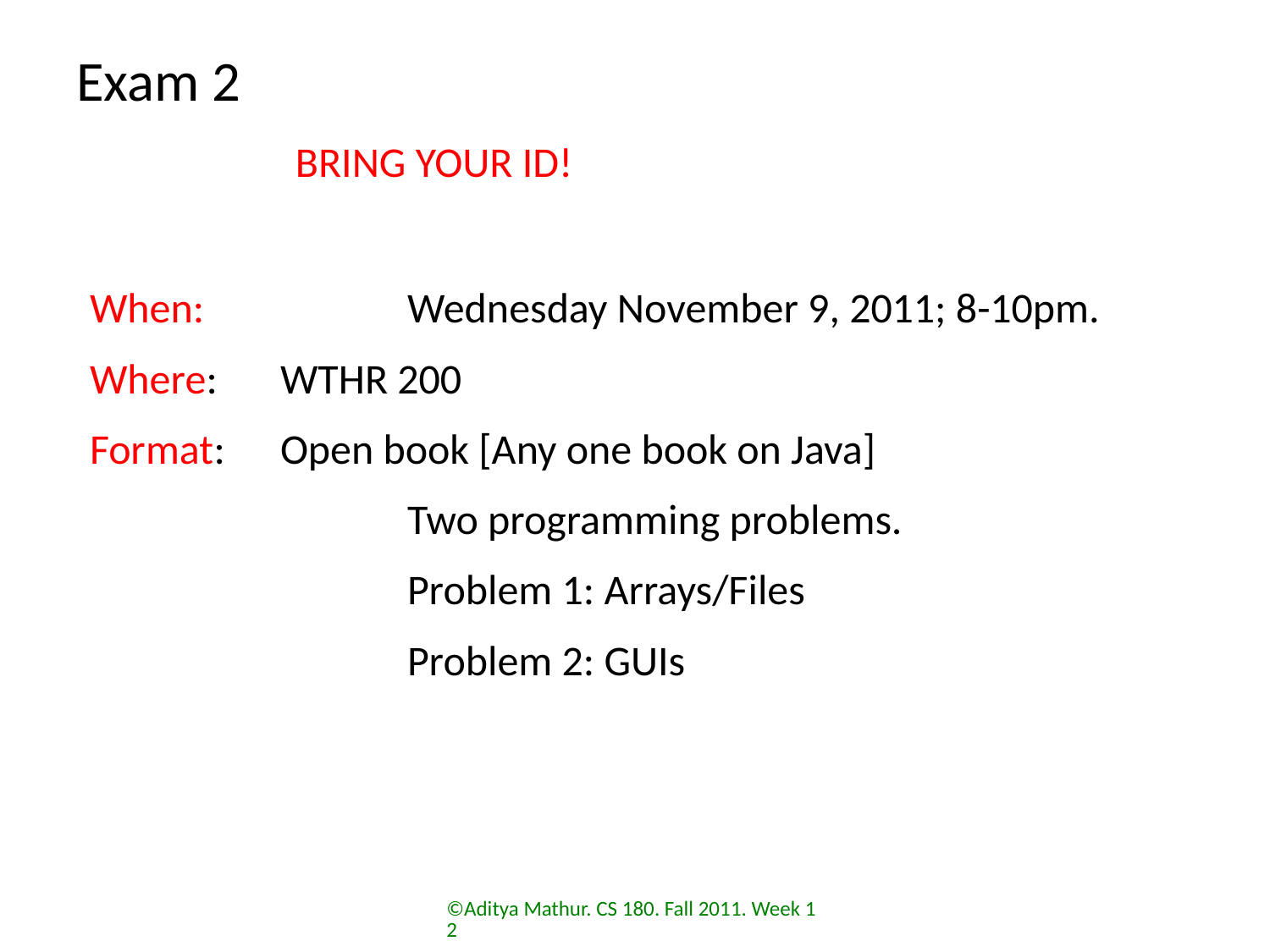

# Exam 2
BRING YOUR ID!
When: 		Wednesday November 9, 2011; 8-10pm.
Where: 	WTHR 200
Format:	Open book [Any one book on Java]
			Two programming problems.
			Problem 1: Arrays/Files
			Problem 2: GUIs
©Aditya Mathur. CS 180. Fall 2011. Week 12